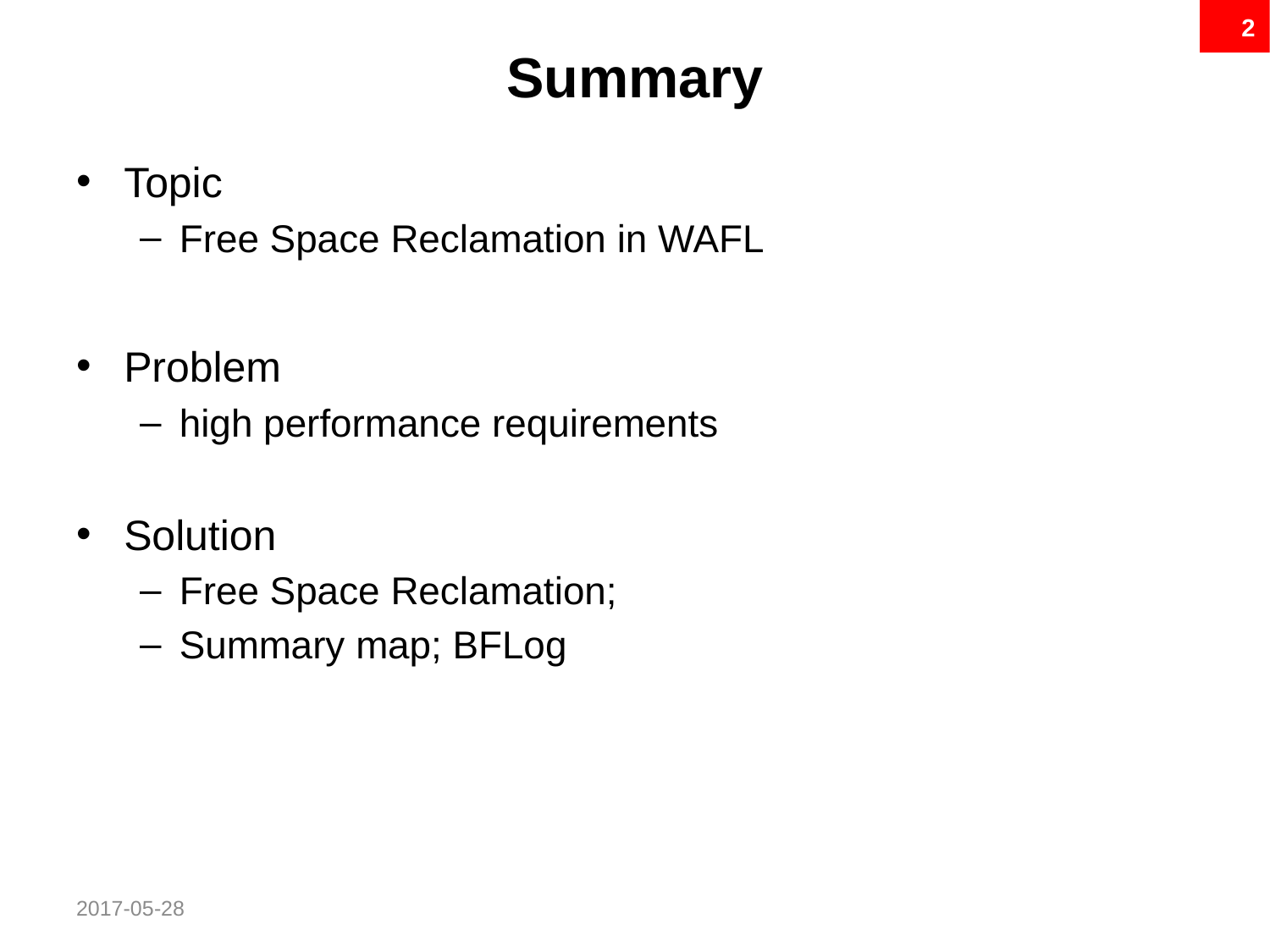

2
# Summary
Topic
Free Space Reclamation in WAFL

Problem
high performance requirements

Solution
Free Space Reclamation;
Summary map; BFLog

2017-05-28